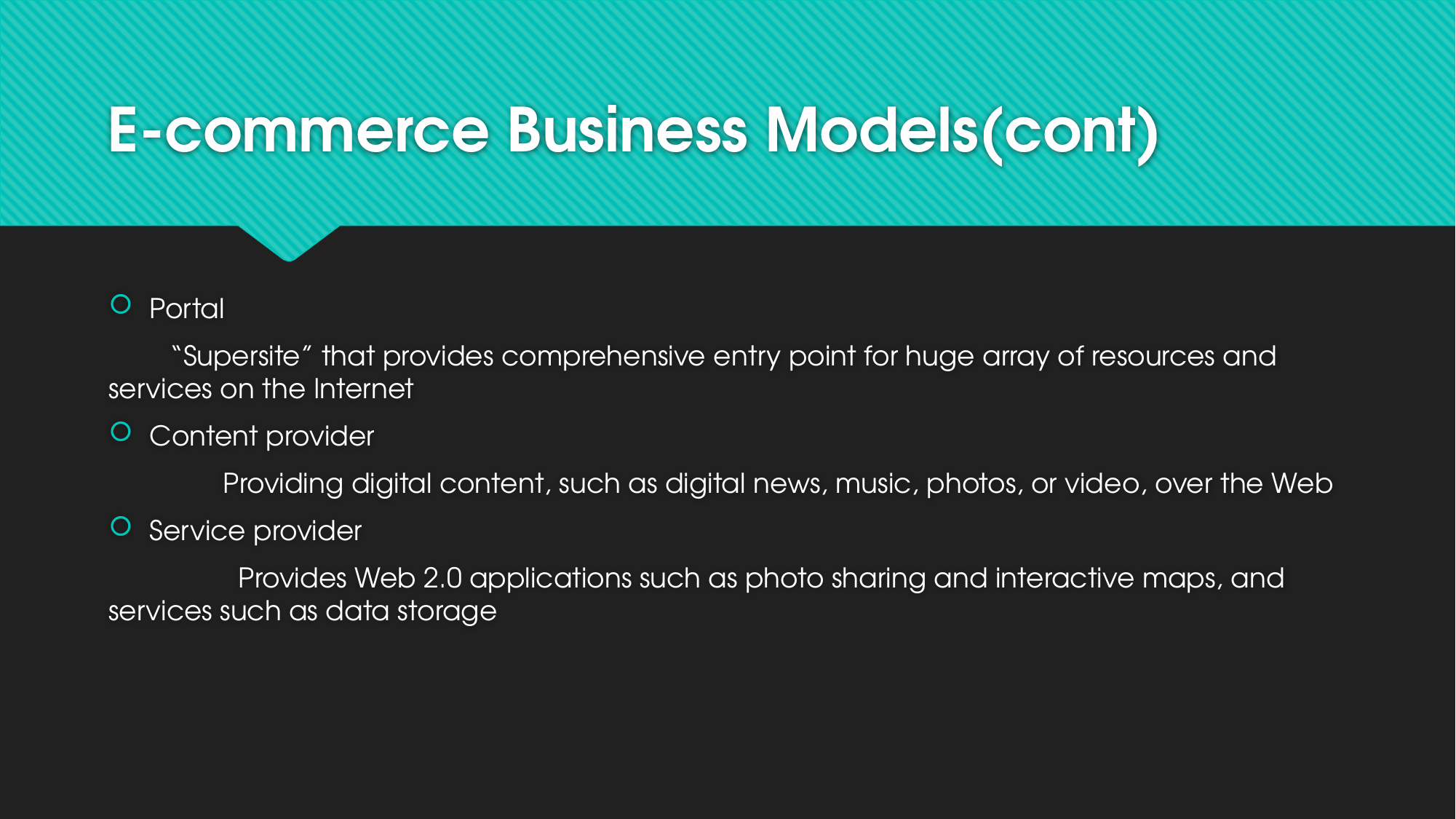

# ﻿E-commerce Business Models(cont)
Portal
        “Supersite” that provides comprehensive entry point for huge array of resources and services on the Internet
Content provider
               Providing digital content, such as digital news, music, photos, or video, over the Web
Service provider
                 Provides Web 2.0 applications such as photo sharing and interactive maps, and services such as data storage